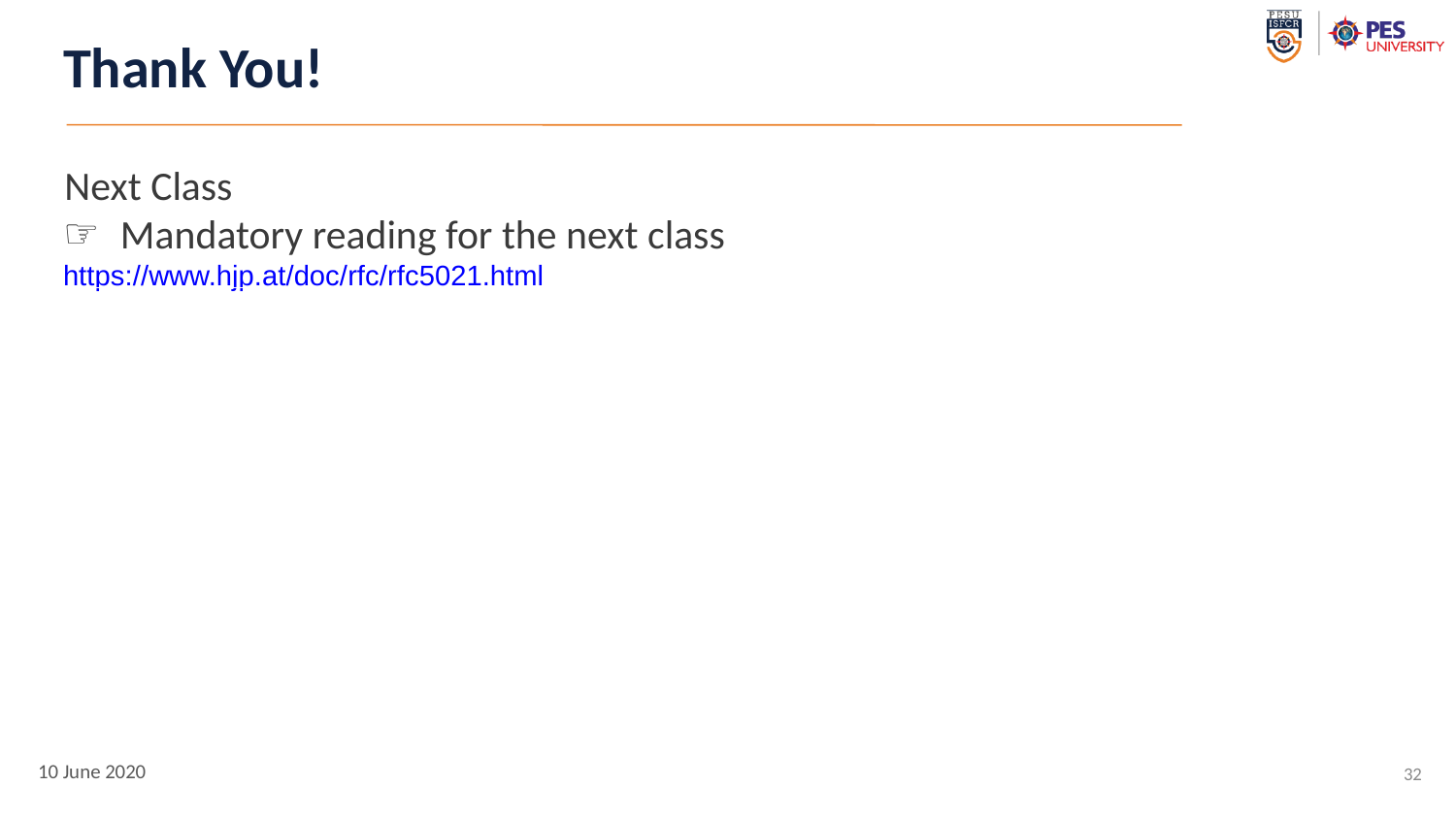

Thank You!
Next Class
Mandatory reading for the next class
		https://www.hjp.at/doc/rfc/rfc5021.html

32
10 June 2020